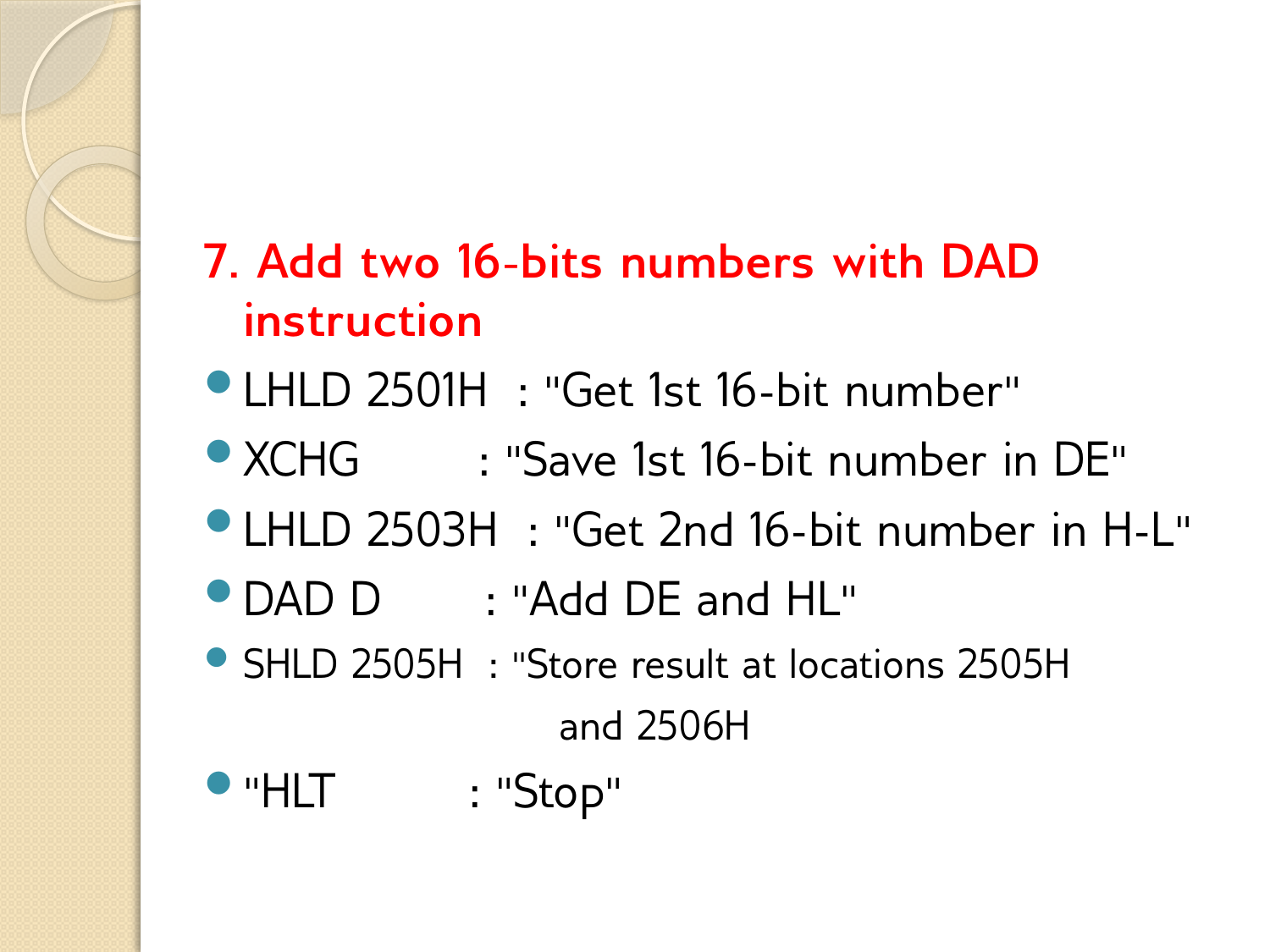

#
7. Add two 16-bits numbers with DAD instruction
LHLD 2501H  : "Get 1st 16-bit number"
XCHG        : "Save 1st 16-bit number in DE"
LHLD 2503H  : "Get 2nd 16-bit number in H-L"
DAD D       : "Add DE and HL"
SHLD 2505H  : "Store result at locations 2505H
                            and 2506H
"HLT         : "Stop"